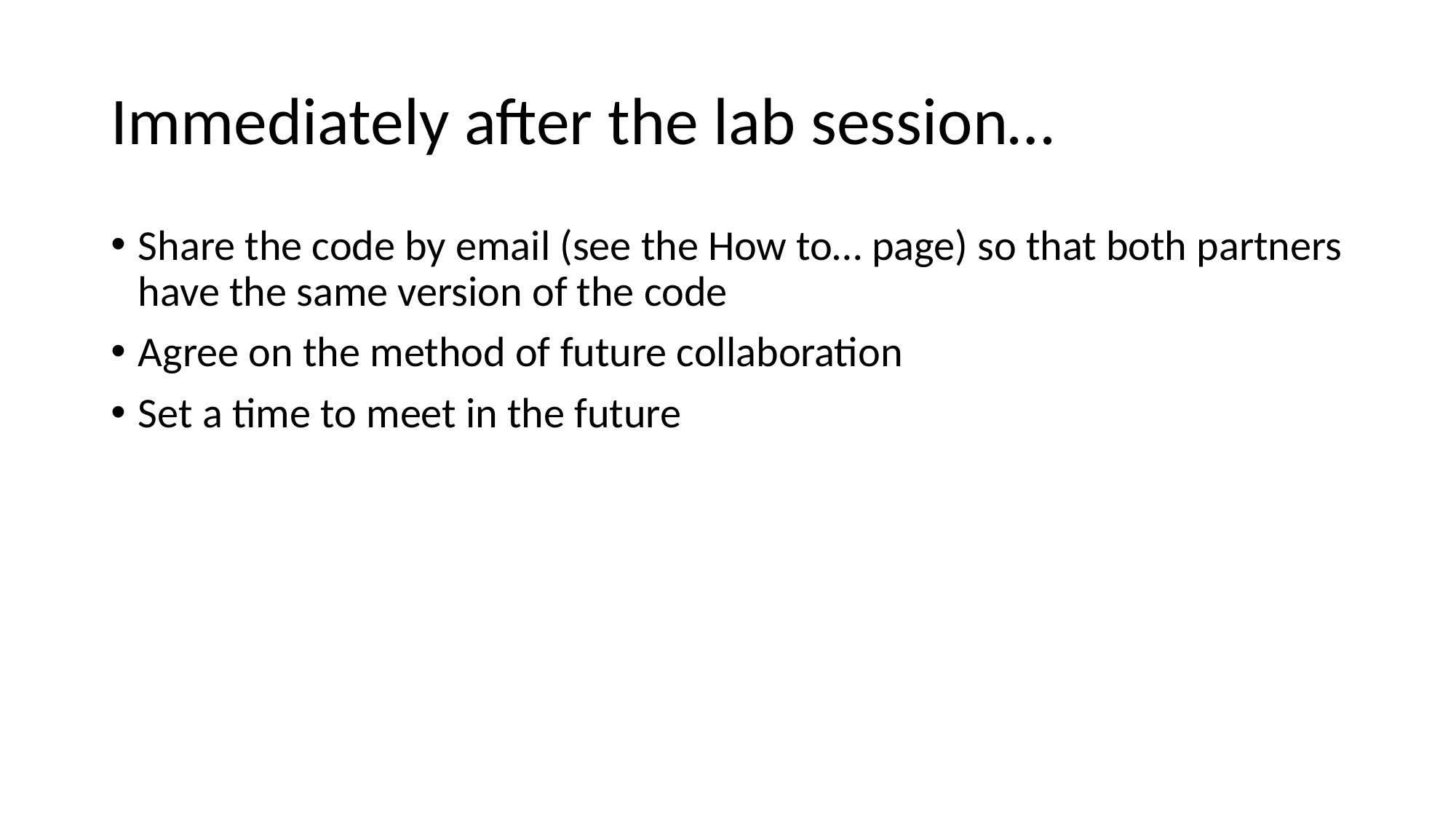

# Immediately after the lab session…
Share the code by email (see the How to… page) so that both partners have the same version of the code
Agree on the method of future collaboration
Set a time to meet in the future